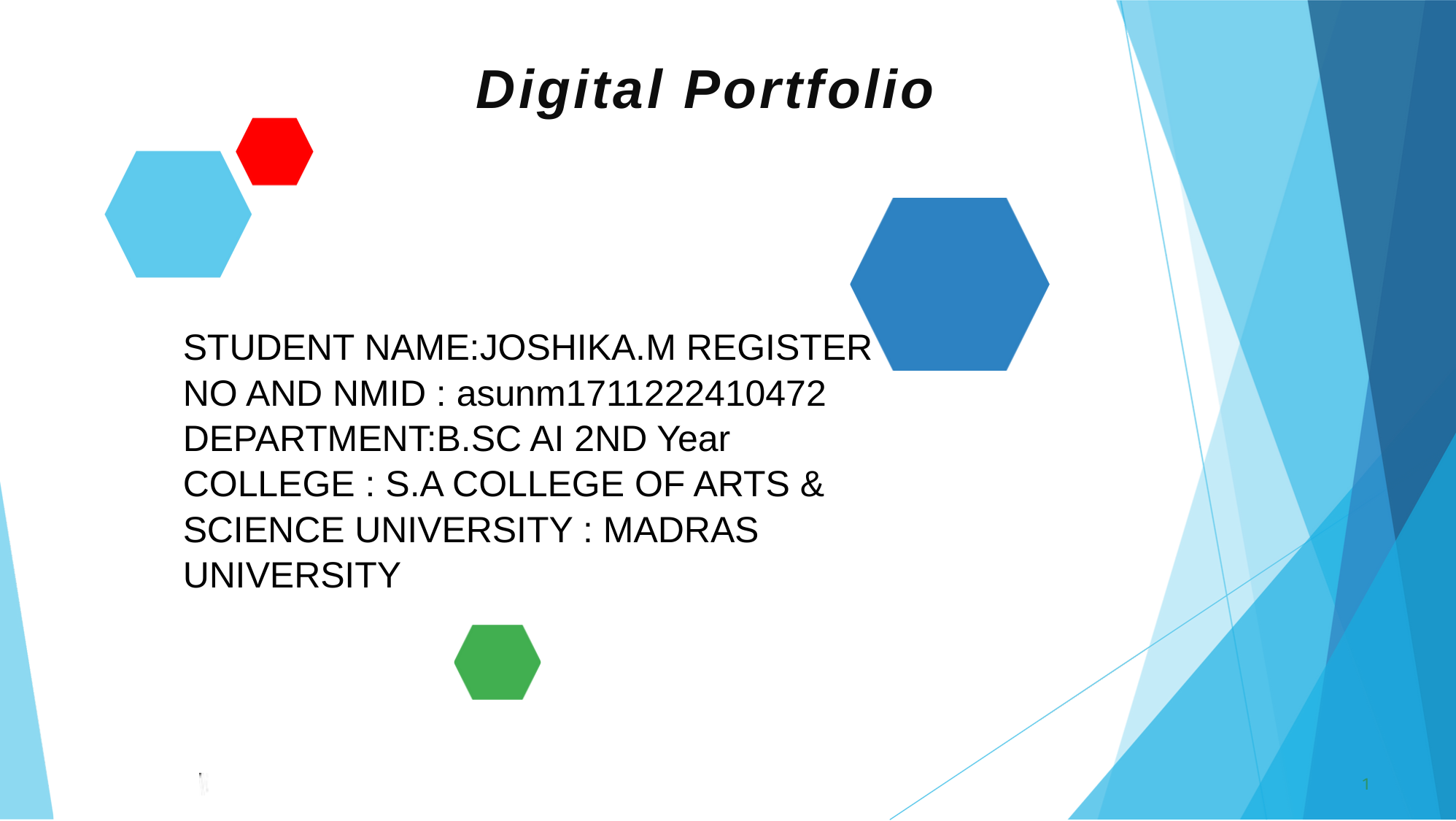

Digital Portfolio

STUDENT NAME:JOSHIKA.M REGISTER NO AND NMID : asunm1711222410472  DEPARTMENT:B.SC AI 2ND Year COLLEGE : S.A COLLEGE OF ARTS & SCIENCE UNIVERSITY : MADRAS UNIVERSITY

1